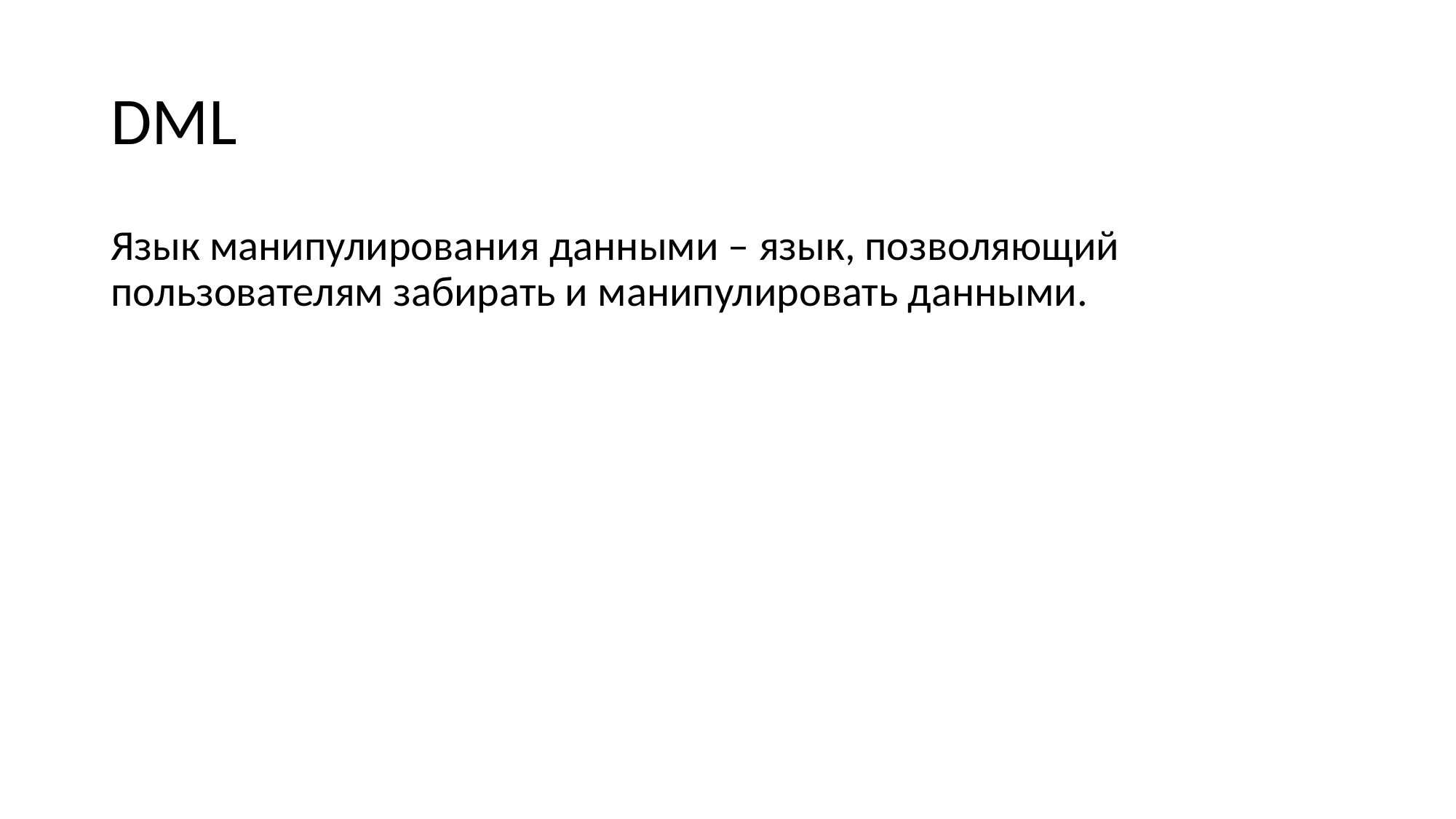

# DML
Язык манипулирования данными – язык, позволяющий пользователям забирать и манипулировать данными.